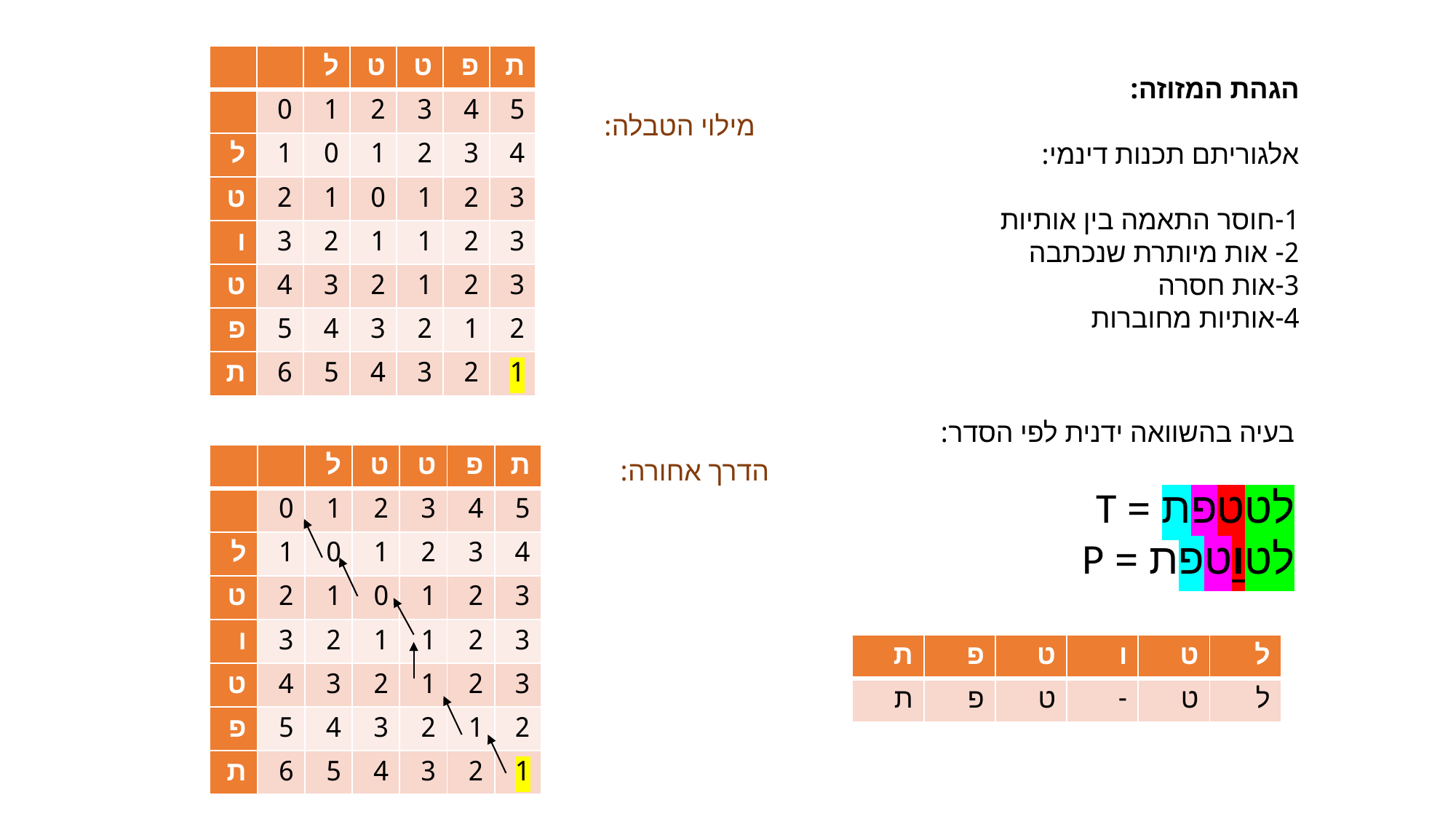

|  |  | ל | ט | ט | פ | ת |
| --- | --- | --- | --- | --- | --- | --- |
|  | 0 | 1 | 2 | 3 | 4 | 5 |
| ל | 1 | 0 | 1 | 2 | 3 | 4 |
| ט | 2 | 1 | 0 | 1 | 2 | 3 |
| ו | 3 | 2 | 1 | 1 | 2 | 3 |
| ט | 4 | 3 | 2 | 1 | 2 | 3 |
| פ | 5 | 4 | 3 | 2 | 1 | 2 |
| ת | 6 | 5 | 4 | 3 | 2 | 1 |
הגהת המזוזה:

אלגוריתם תכנות דינמי:

1-חוסר התאמה בין אותיות
2- אות מיותרת שנכתבה
3-אות חסרה
4-אותיות מחוברות

מילוי הטבלה:
בעיה בהשוואה ידנית לפי הסדר:

לטטפת = T
לטוטפת = P
|  |  | ל | ט | ט | פ | ת |
| --- | --- | --- | --- | --- | --- | --- |
|  | 0 | 1 | 2 | 3 | 4 | 5 |
| ל | 1 | 0 | 1 | 2 | 3 | 4 |
| ט | 2 | 1 | 0 | 1 | 2 | 3 |
| ו | 3 | 2 | 1 | 1 | 2 | 3 |
| ט | 4 | 3 | 2 | 1 | 2 | 3 |
| פ | 5 | 4 | 3 | 2 | 1 | 2 |
| ת | 6 | 5 | 4 | 3 | 2 | 1 |
הדרך אחורה:
| ת | פ | ט | ו | ט | ל |
| --- | --- | --- | --- | --- | --- |
| ת | פ | ט | - | ט | ל |